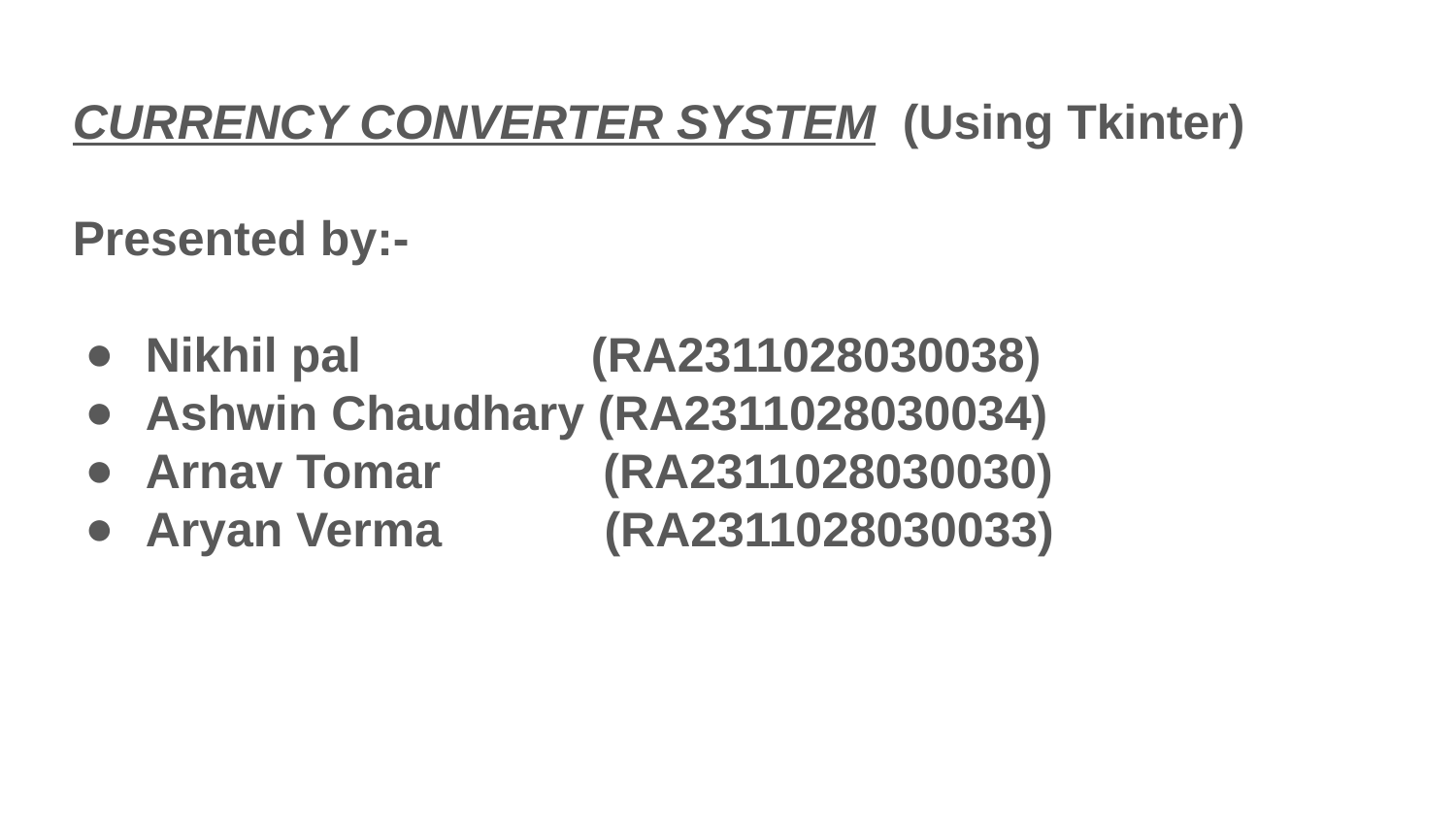

CURRENCY CONVERTER SYSTEM  (Using Tkinter)

Presented by:-

Nikhil pal                 (RA2311028030038)
Ashwin Chaudhary (RA2311028030034)
Arnav Tomar            (RA2311028030030)
Aryan Verma            (RA2311028030033)